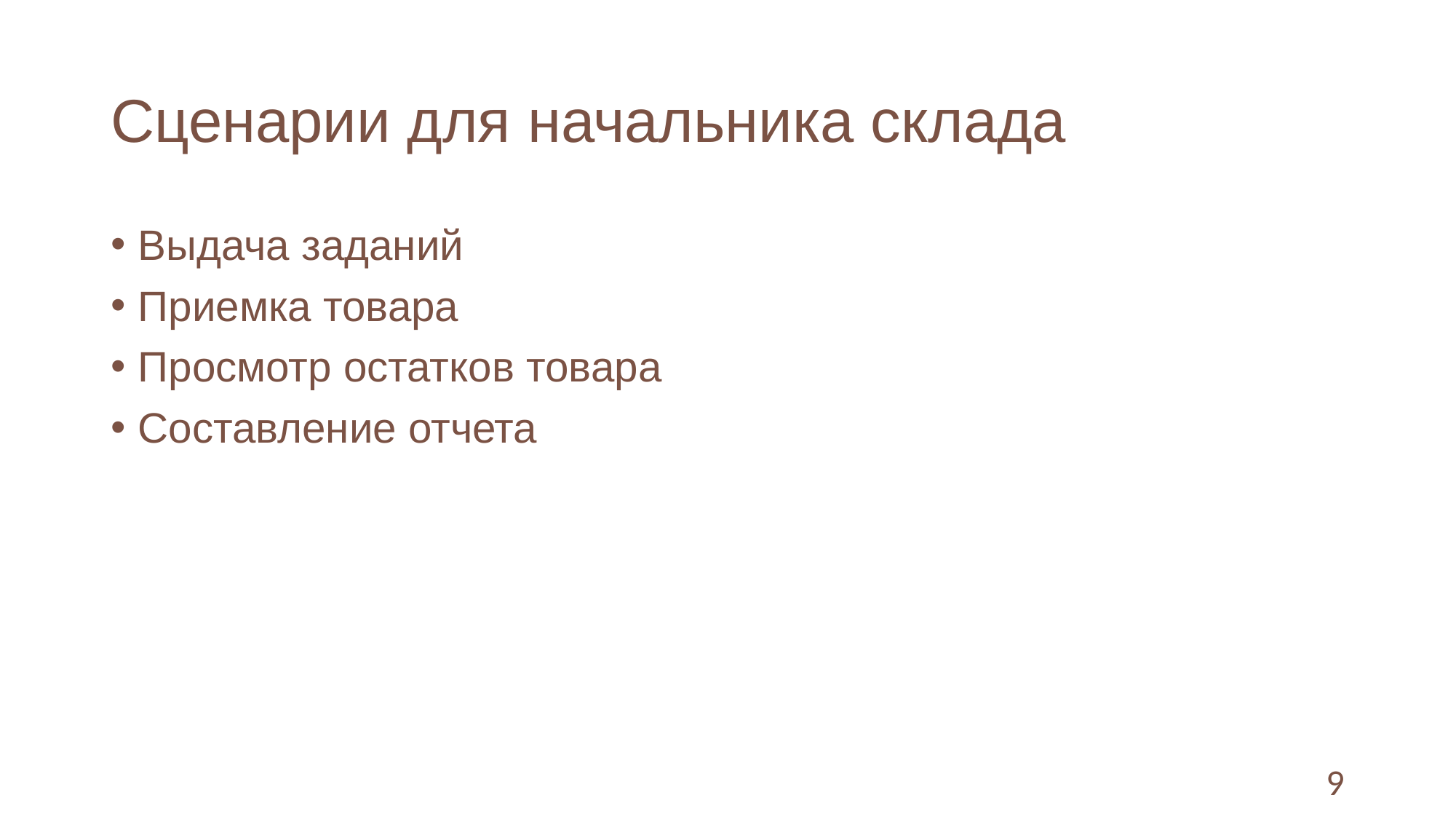

# Сценарии для начальника склада
Выдача заданий
Приемка товара
Просмотр остатков товара
Составление отчета
9